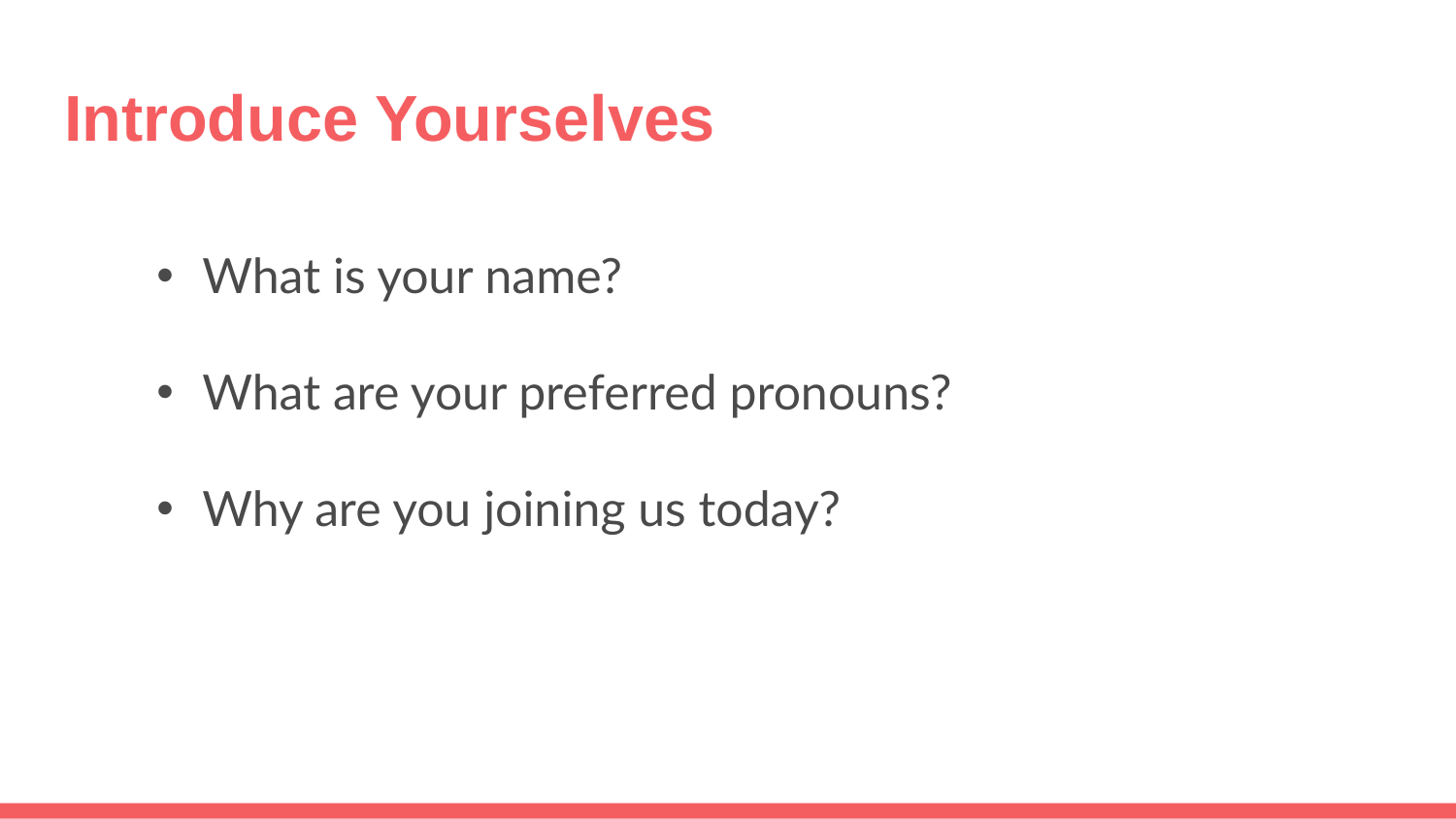

# Introduce Yourselves
What is your name?
What are your preferred pronouns?
Why are you joining us today?